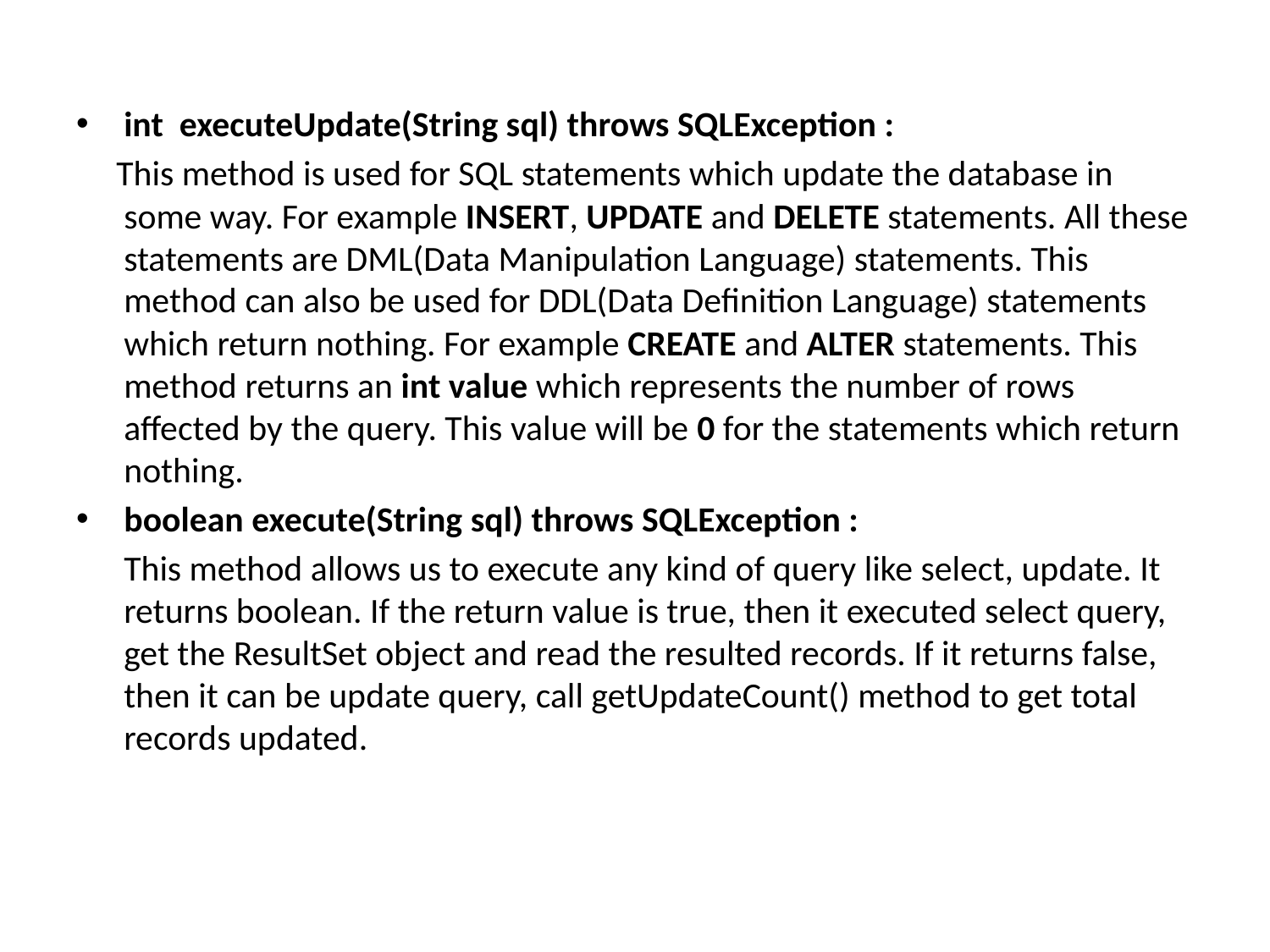

int  executeUpdate(String sql) throws SQLException :
     This method is used for SQL statements which update the database in some way. For example INSERT, UPDATE and DELETE statements. All these statements are DML(Data Manipulation Language) statements. This method can also be used for DDL(Data Definition Language) statements which return nothing. For example CREATE and ALTER statements. This method returns an int value which represents the number of rows affected by the query. This value will be 0 for the statements which return nothing.
boolean execute(String sql) throws SQLException :
	This method allows us to execute any kind of query like select, update. It returns boolean. If the return value is true, then it executed select query, get the ResultSet object and read the resulted records. If it returns false, then it can be update query, call getUpdateCount() method to get total records updated.